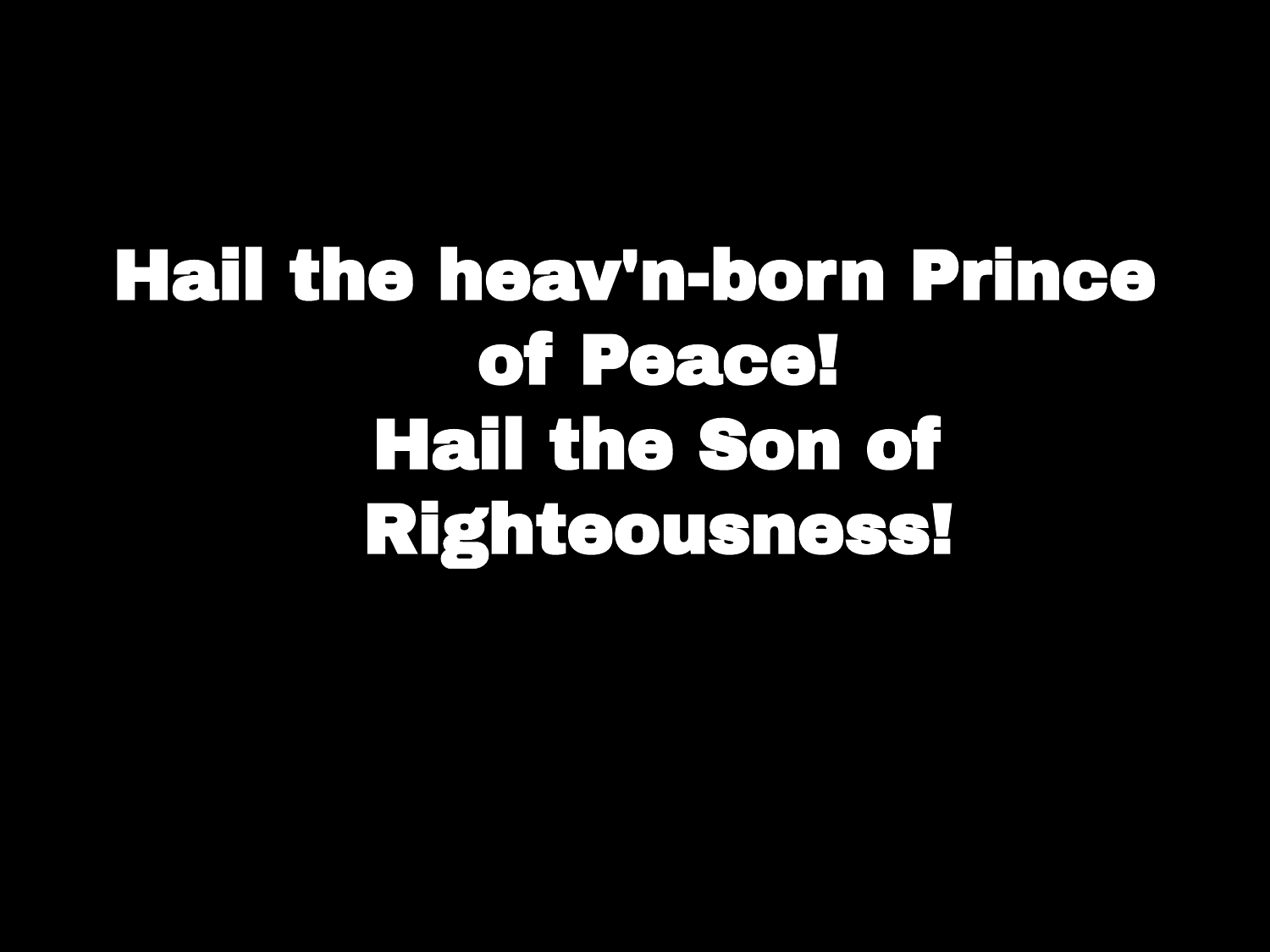

#
Hail the heav'n-born Prince of Peace!
Hail the Son of Righteousness!